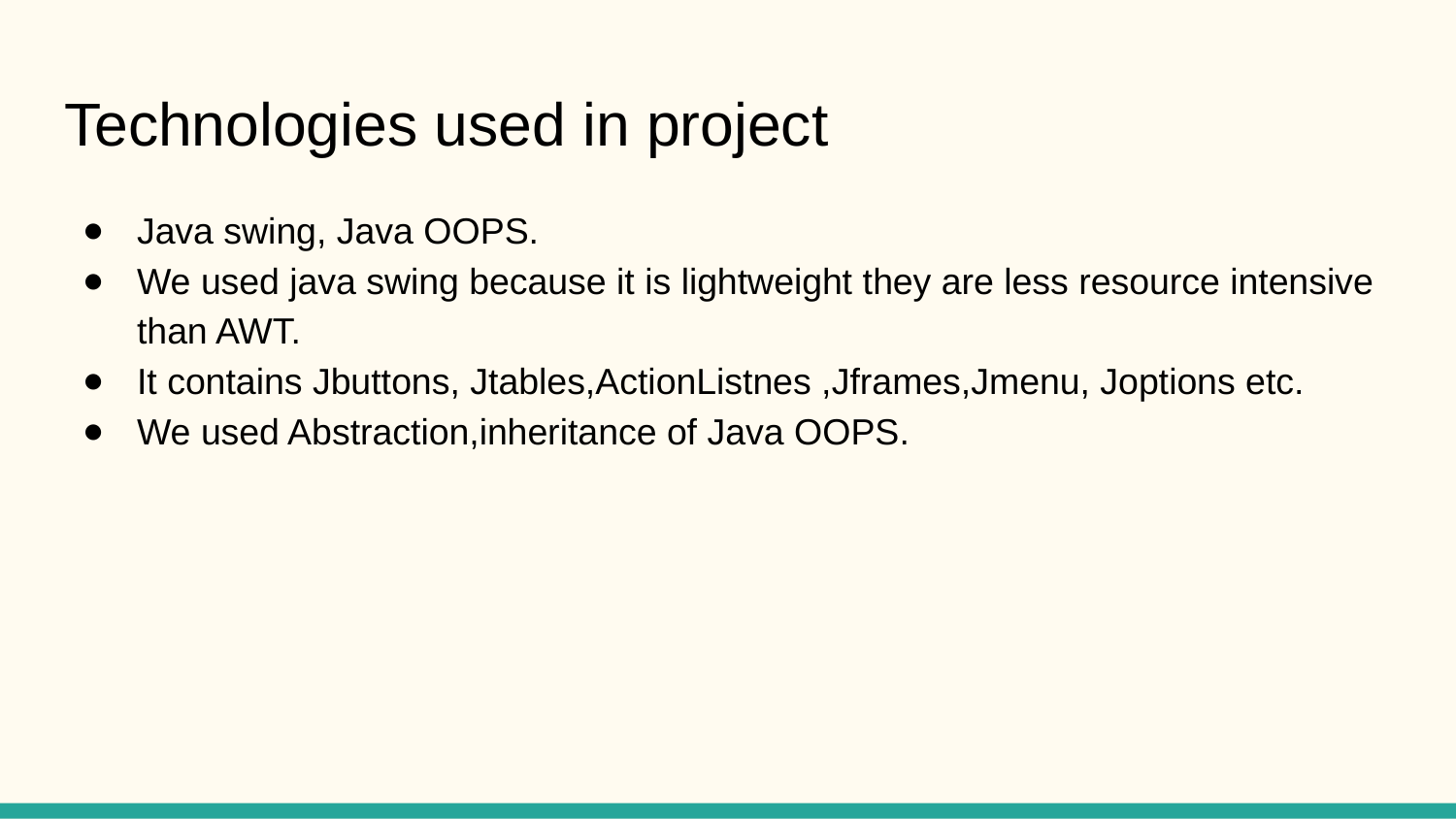

# Technologies used in project
Java swing, Java OOPS.
We used java swing because it is lightweight they are less resource intensive than AWT.
It contains Jbuttons, Jtables,ActionListnes ,Jframes,Jmenu, Joptions etc.
We used Abstraction,inheritance of Java OOPS.